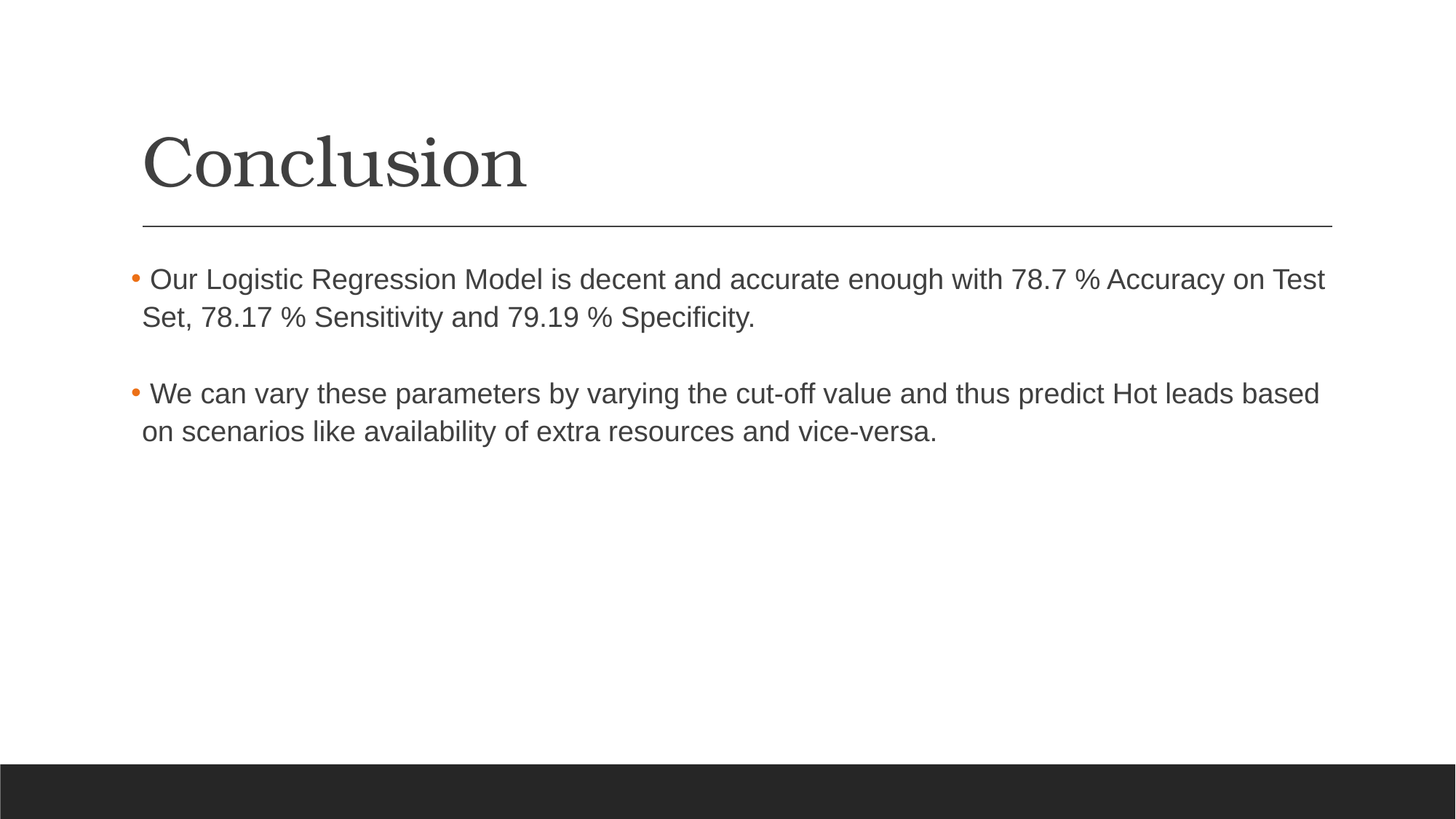

# Conclusion
 Our Logistic Regression Model is decent and accurate enough with 78.7 % Accuracy on Test Set, 78.17 % Sensitivity and 79.19 % Specificity.

 We can vary these parameters by varying the cut-off value and thus predict Hot leads based on scenarios like availability of extra resources and vice-versa.